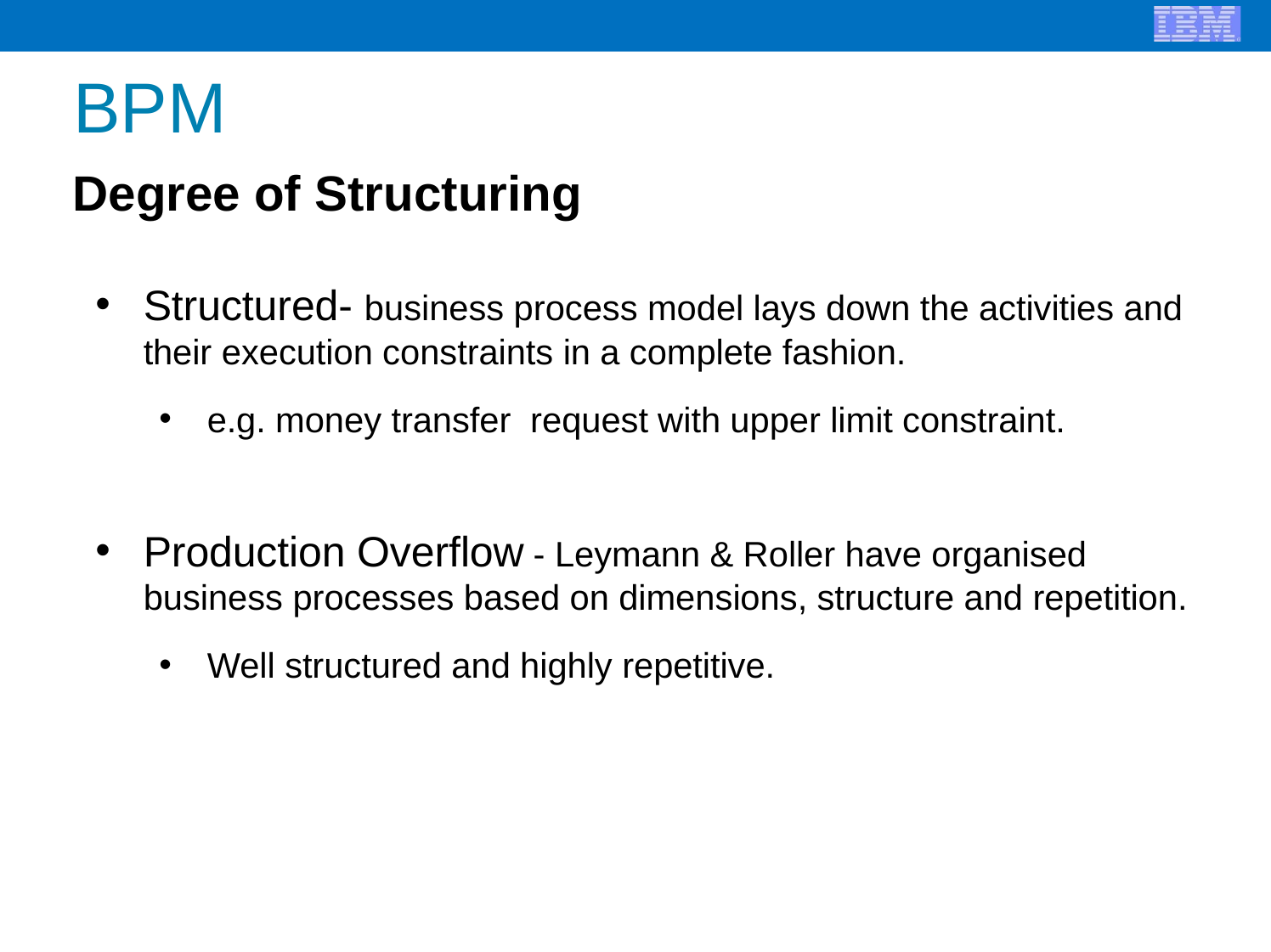

# BPM
Degree of Structuring

Structured- business process model lays down the activities and their execution constraints in a complete fashion.
e.g. money transfer  request with upper limit constraint.

Production Overflow - Leymann & Roller have organised business processes based on dimensions, structure and repetition.
Well structured and highly repetitive.